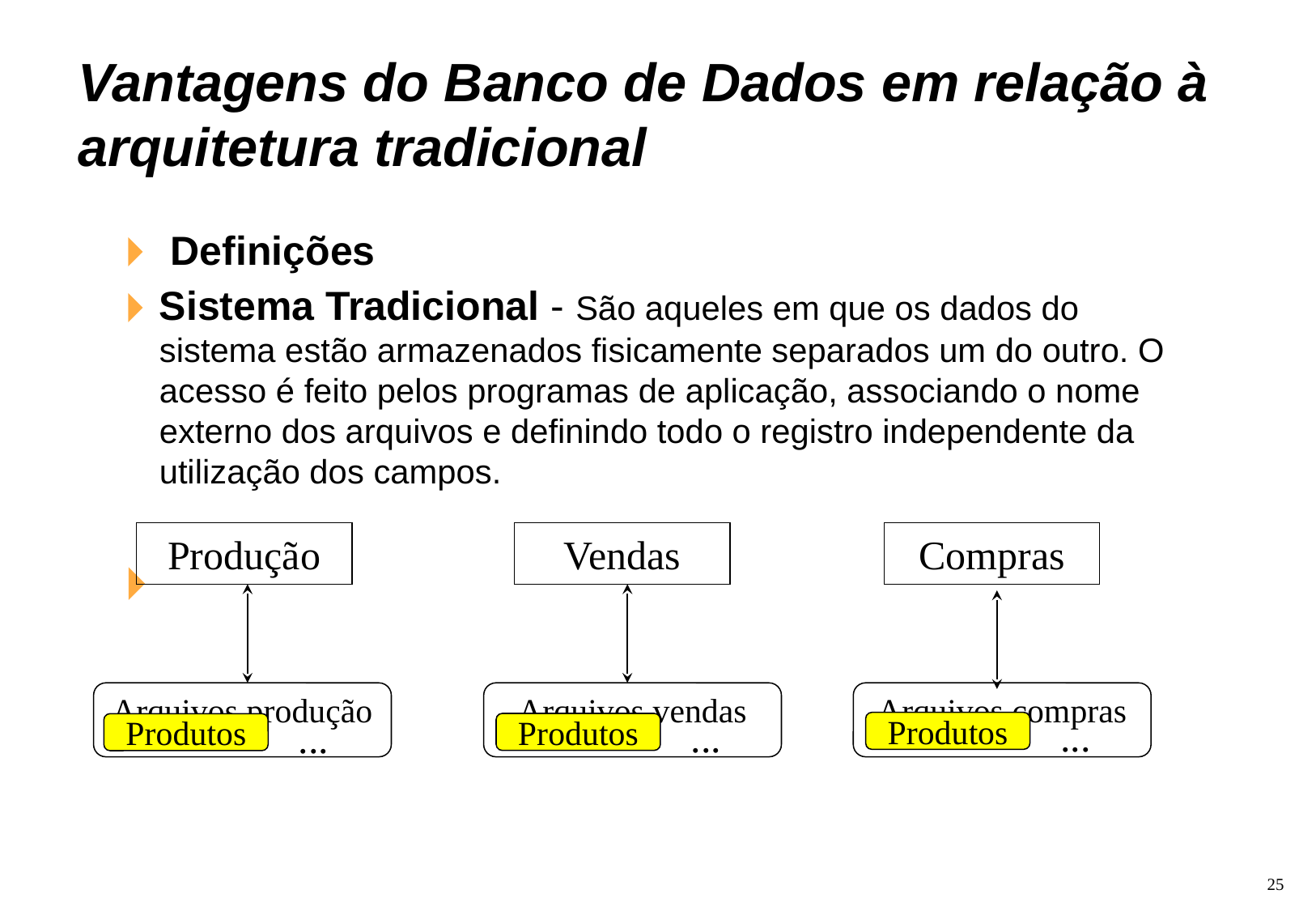

Vantagens do Banco de Dados em relação à arquitetura tradicional
 Definições
Sistema Tradicional - São aqueles em que os dados do sistema estão armazenados fisicamente separados um do outro. O acesso é feito pelos programas de aplicação, associando o nome externo dos arquivos e definindo todo o registro independente da utilização dos campos.

Produção
Vendas
Compras

Arquivos produção

Arquivos vendas

Arquivos compras
...
...
...
Produtos
Produtos
Produtos
25